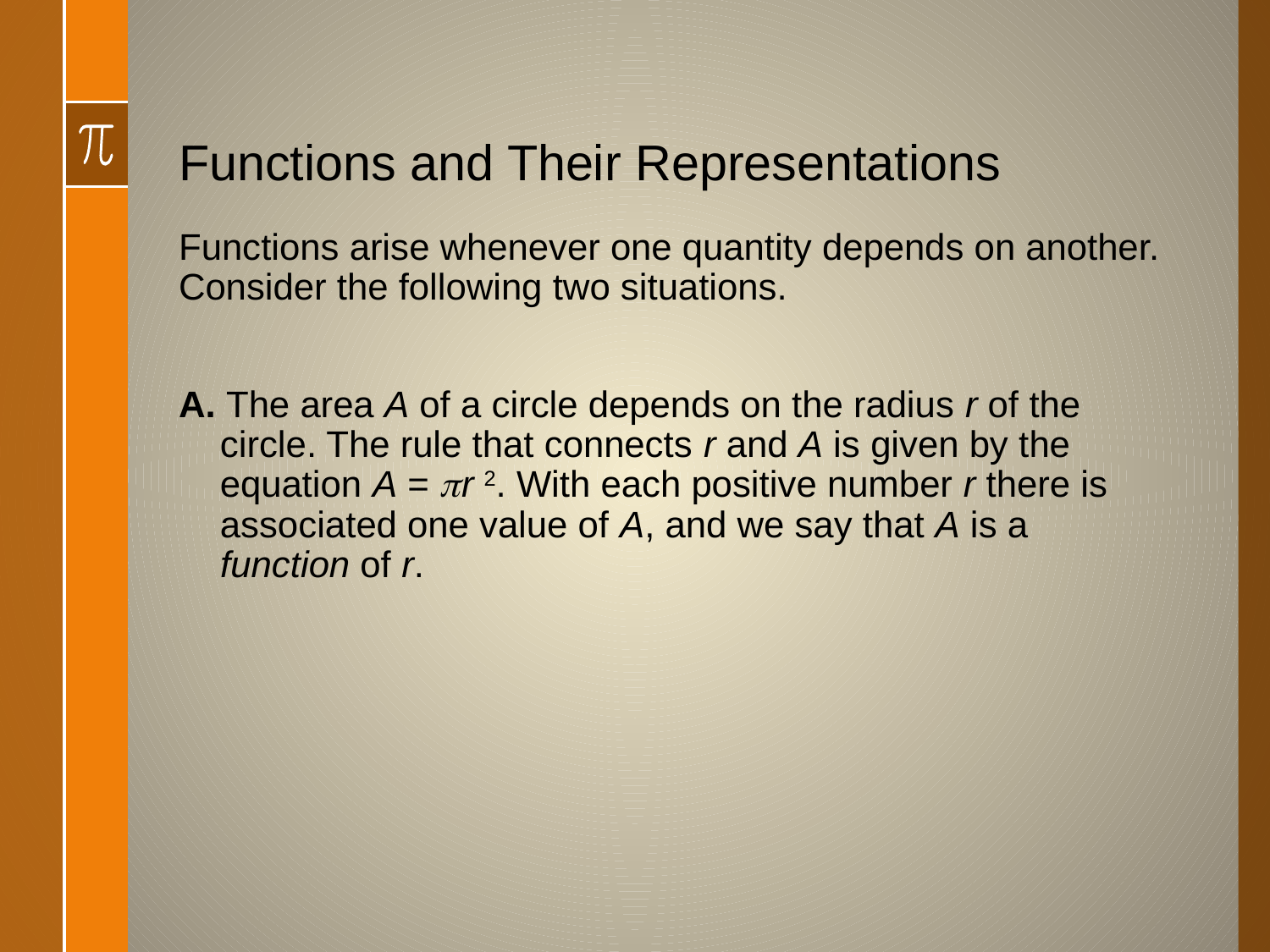

# Functions and Their Representations

Functions arise whenever one quantity depends on another. Consider the following two situations.

 The area A of a circle depends on the radius r of the
    circle. The rule that connects r and A is given by the
    equation A = π r 2. With each positive number r there is
    associated one value of A, and we say that A is a
    function of r.